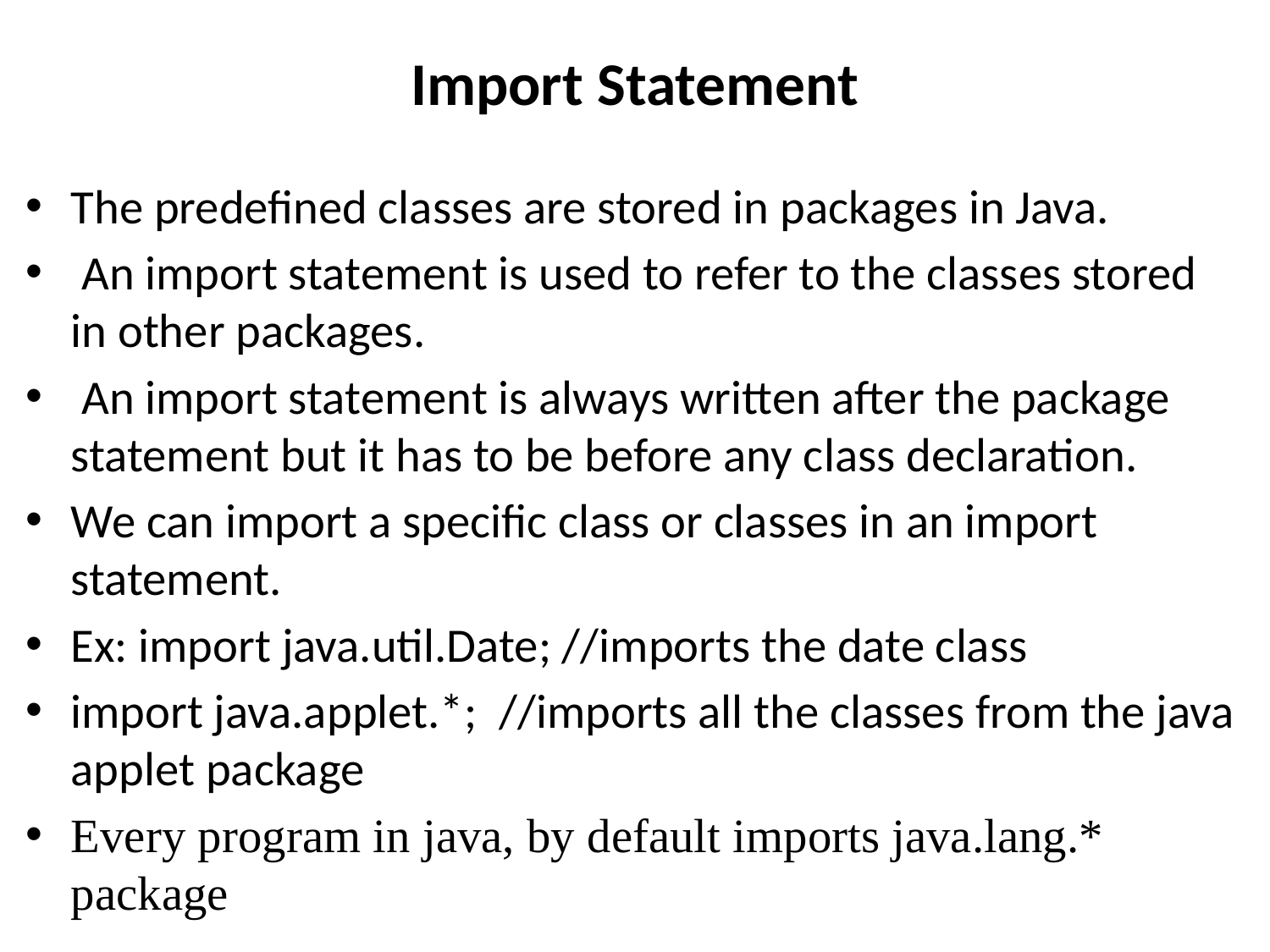

# Import Statement
The predefined classes are stored in packages in Java.
 An import statement is used to refer to the classes stored in other packages.
 An import statement is always written after the package statement but it has to be before any class declaration.
We can import a specific class or classes in an import statement.
Ex: import java.util.Date; //imports the date class
import java.applet.*;  //imports all the classes from the java applet package
Every program in java, by default imports java.lang.* package